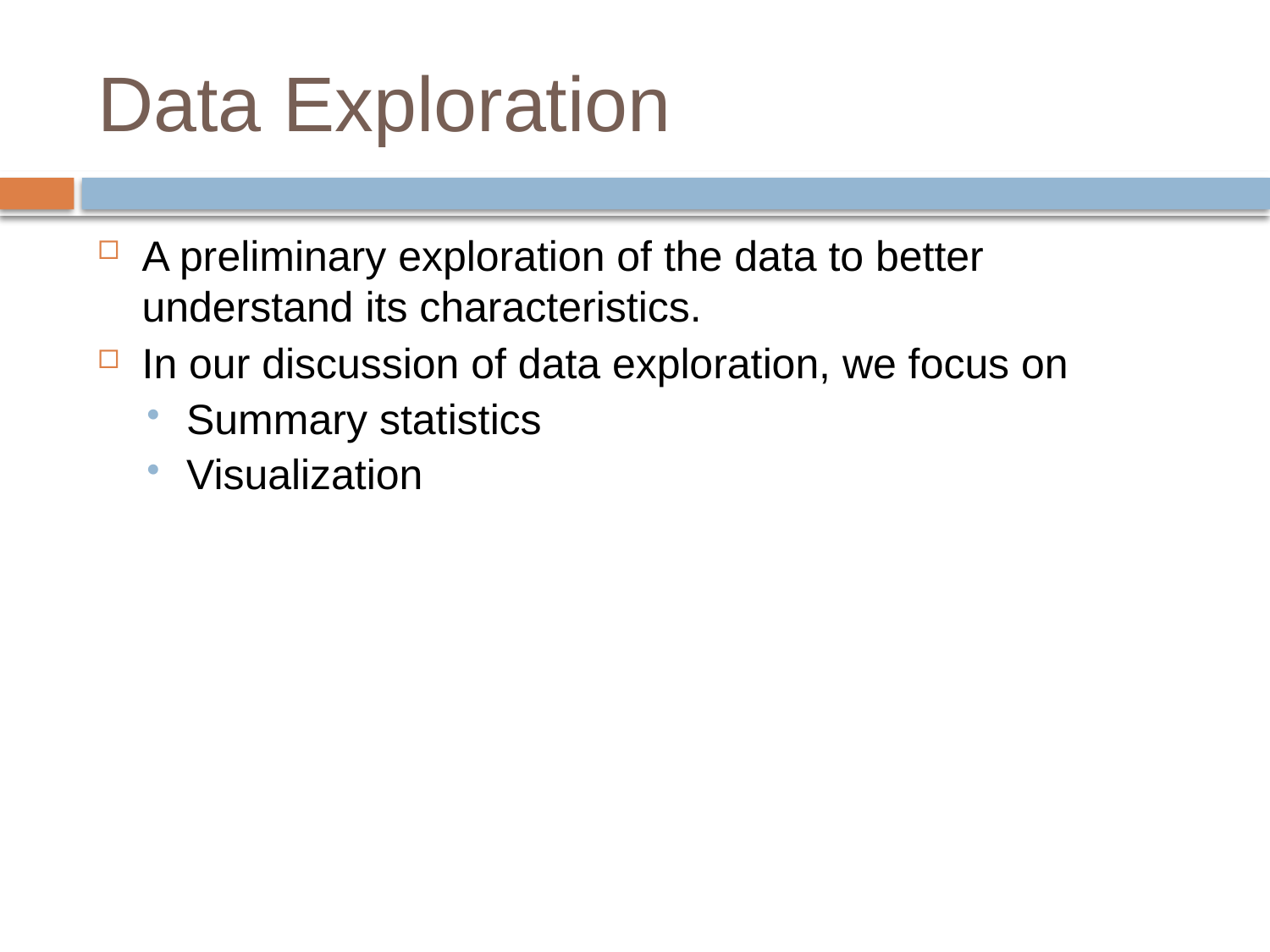

# Data Exploration
A preliminary exploration of the data to better understand its characteristics.
In our discussion of data exploration, we focus on
Summary statistics
Visualization